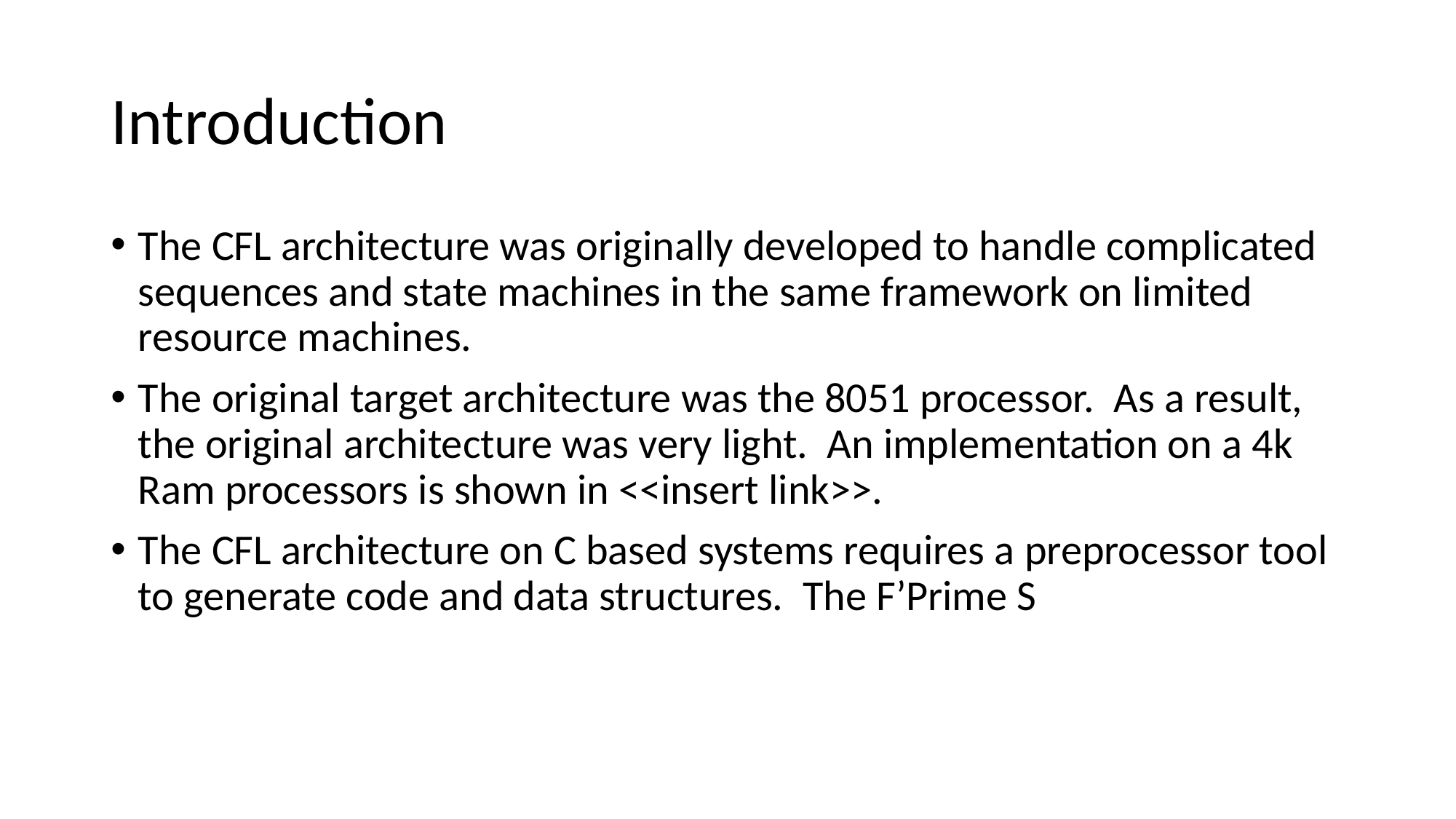

# Introduction
The CFL architecture was originally developed to handle complicated sequences and state machines in the same framework on limited resource machines.
The original target architecture was the 8051 processor.  As a result, the original architecture was very light.  An implementation on a 4k Ram processors is shown in <<insert link>>.
The CFL architecture on C based systems requires a preprocessor tool to generate code and data structures.  The F’Prime S